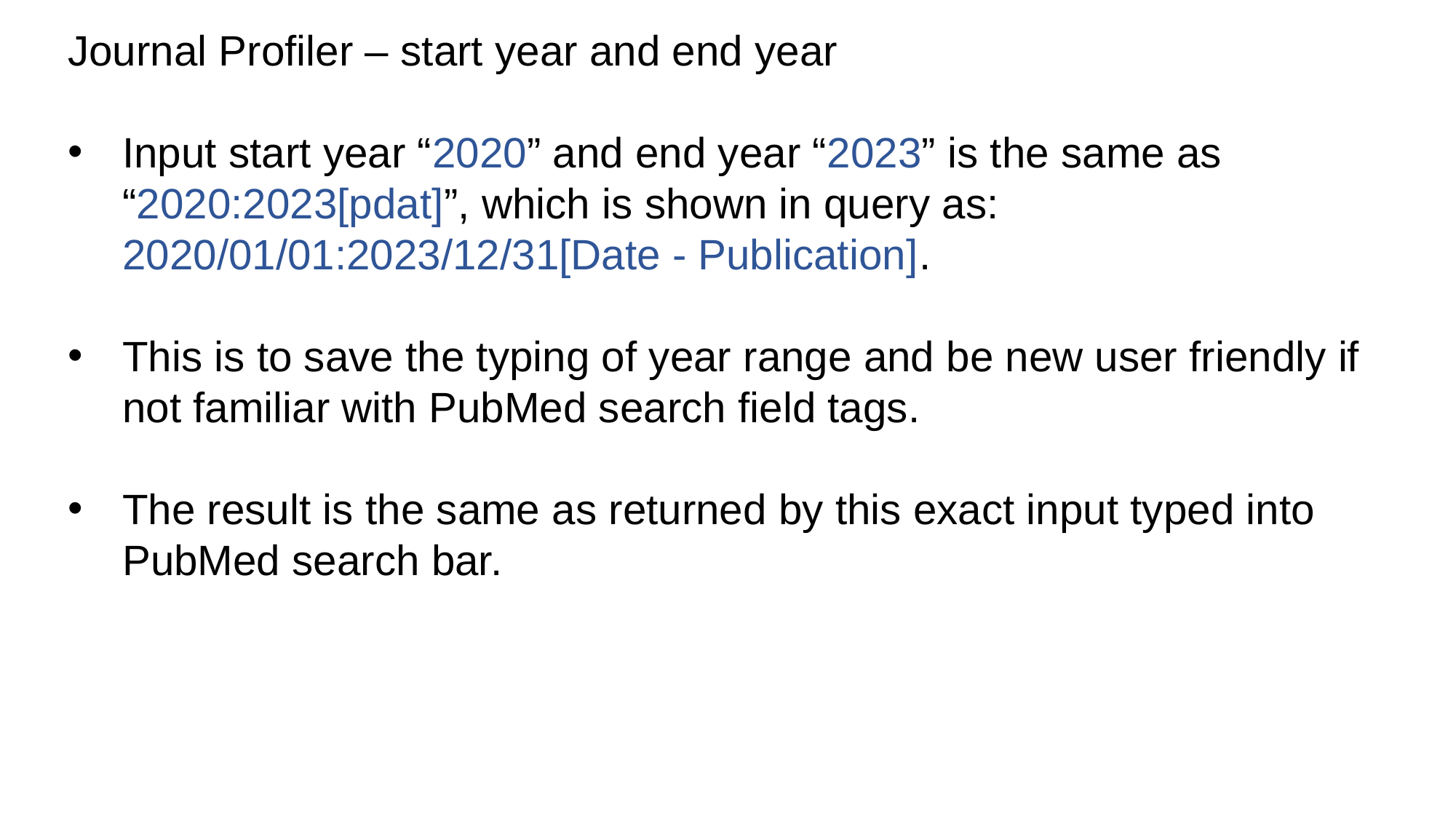

Journal Profiler – start year and end year

Input start year “2020” and end year “2023” is the same as “2020:2023[pdat]”, which is shown in query as: 2020/01/01:2023/12/31[Date - Publication].

This is to save the typing of year range and be new user friendly if not familiar with PubMed search field tags.

The result is the same as returned by this exact input typed into PubMed search bar.